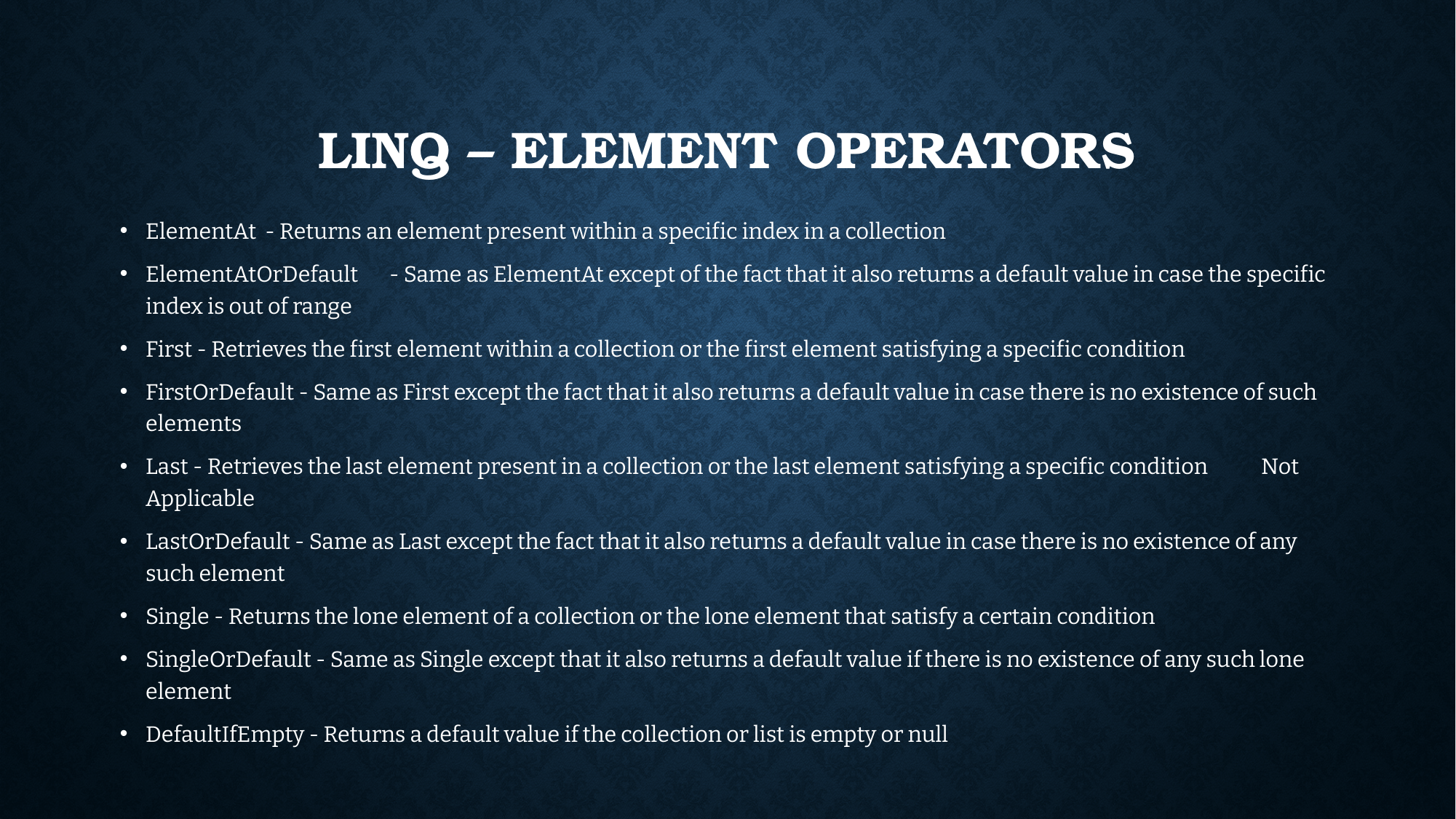

# Linq – element operators
ElementAt  - Returns an element present within a specific index in a collection
ElementAtOrDefault	 - Same as ElementAt except of the fact that it also returns a default value in case the specific index is out of range
First - Retrieves the first element within a collection or the first element satisfying a specific condition
FirstOrDefault - Same as First except the fact that it also returns a default value in case there is no existence of such elements
Last - Retrieves the last element present in a collection or the last element satisfying a specific condition	Not Applicable
LastOrDefault - Same as Last except the fact that it also returns a default value in case there is no existence of any such element
Single - Returns the lone element of a collection or the lone element that satisfy a certain condition
SingleOrDefault - Same as Single except that it also returns a default value if there is no existence of any such lone element
DefaultIfEmpty - Returns a default value if the collection or list is empty or null